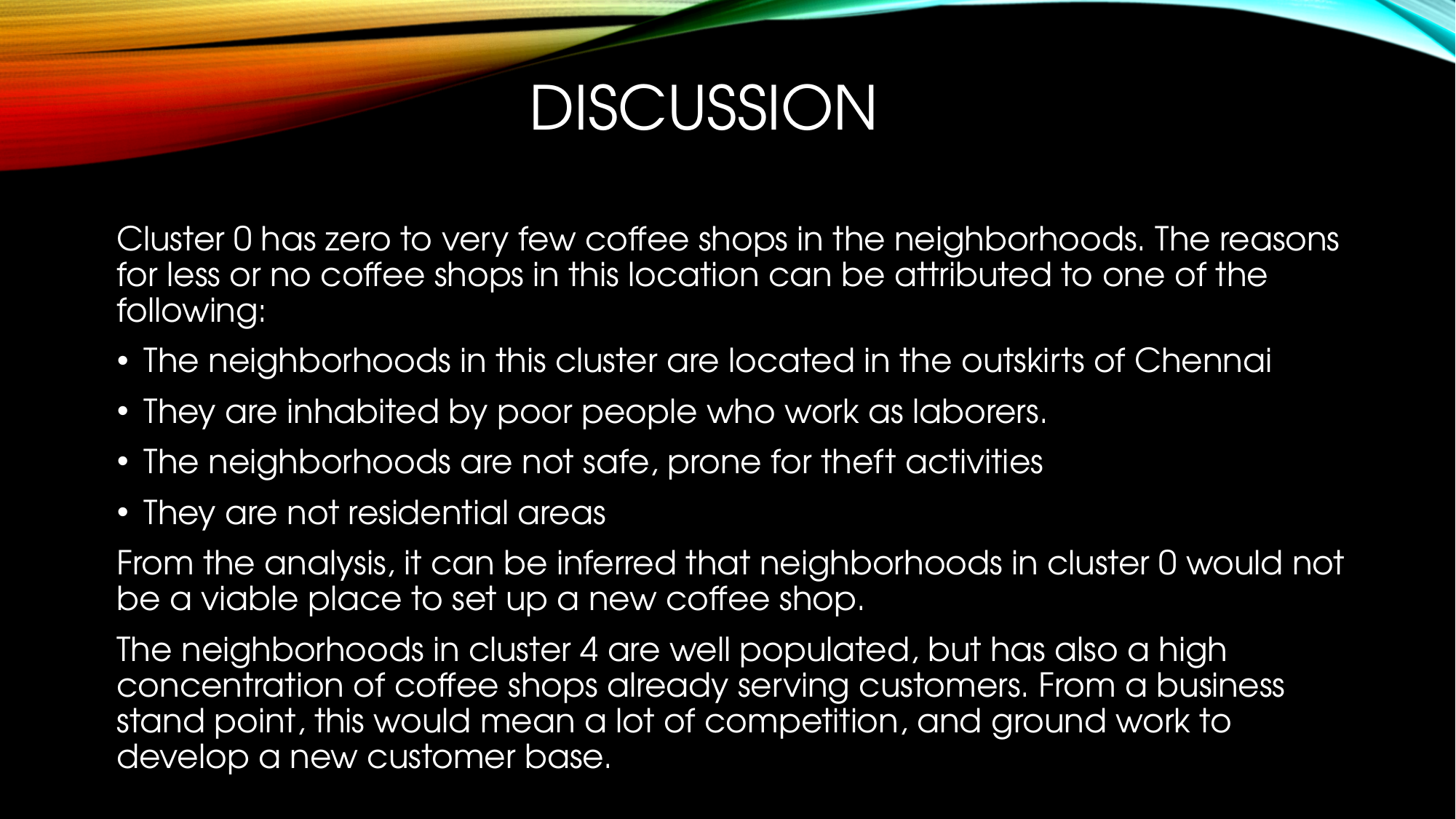

# Discussion
Cluster 0 has zero to very few coffee shops in the neighborhoods. The reasons for less or no coffee shops in this location can be attributed to one of the following:
The neighborhoods in this cluster are located in the outskirts of Chennai
They are inhabited by poor people who work as laborers.
The neighborhoods are not safe, prone for theft activities
They are not residential areas
From the analysis, it can be inferred that neighborhoods in cluster 0 would not be a viable place to set up a new coffee shop.
The neighborhoods in cluster 4 are well populated, but has also a high concentration of coffee shops already serving customers. From a business stand point, this would mean a lot of competition, and ground work to develop a new customer base.